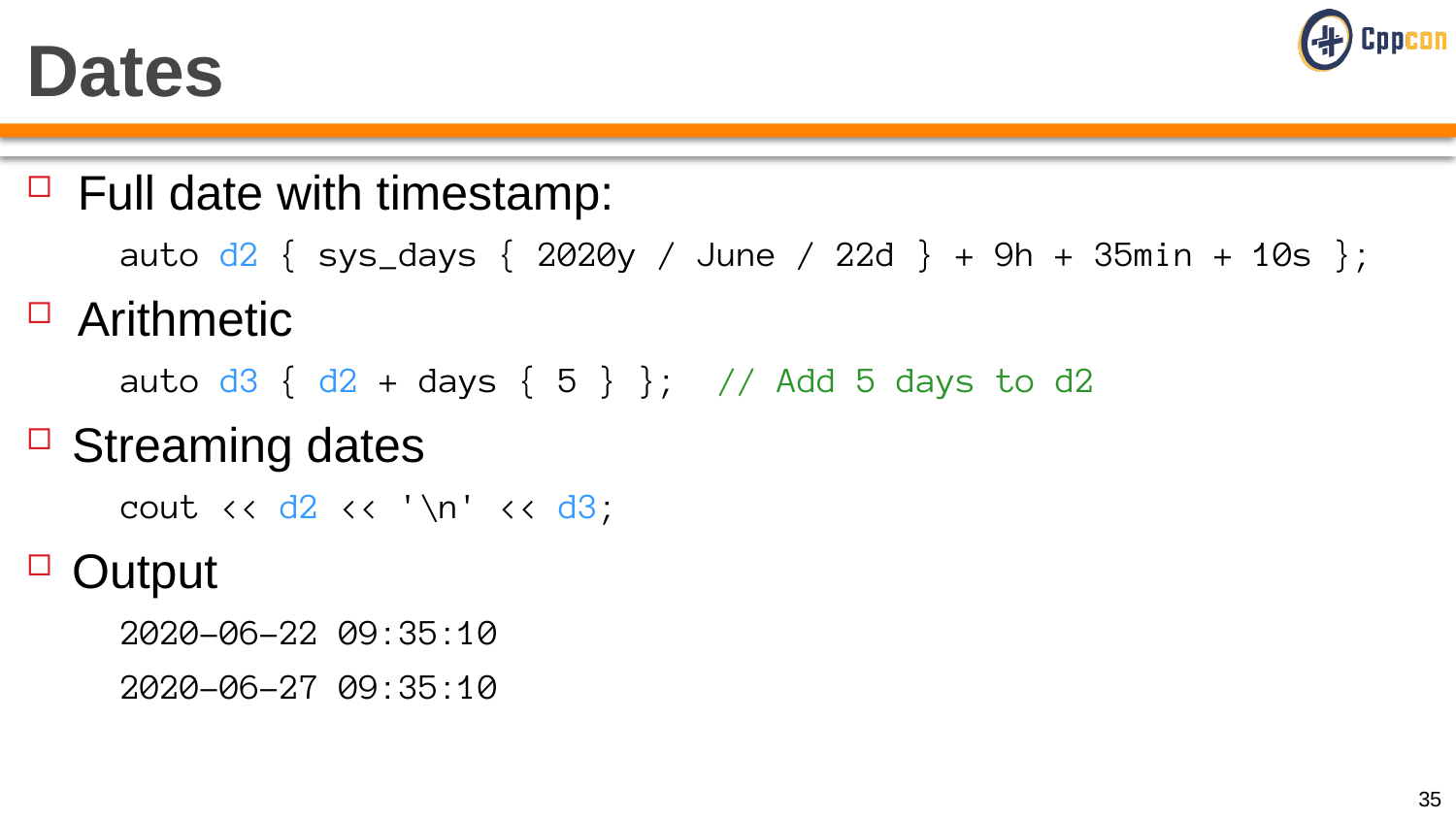

# Dates
Full date with timestamp:
auto d2 { sys_days { 2020y / June / 22d } + 9h + 35min + 10s };
Arithmetic
auto d3 { d2 + days { 5 } };  // Add 5 days to d2
Streaming dates
cout << d2 << '\n' << d3;
Output
2020-06-22 09:35:10
2020-06-27 09:35:10